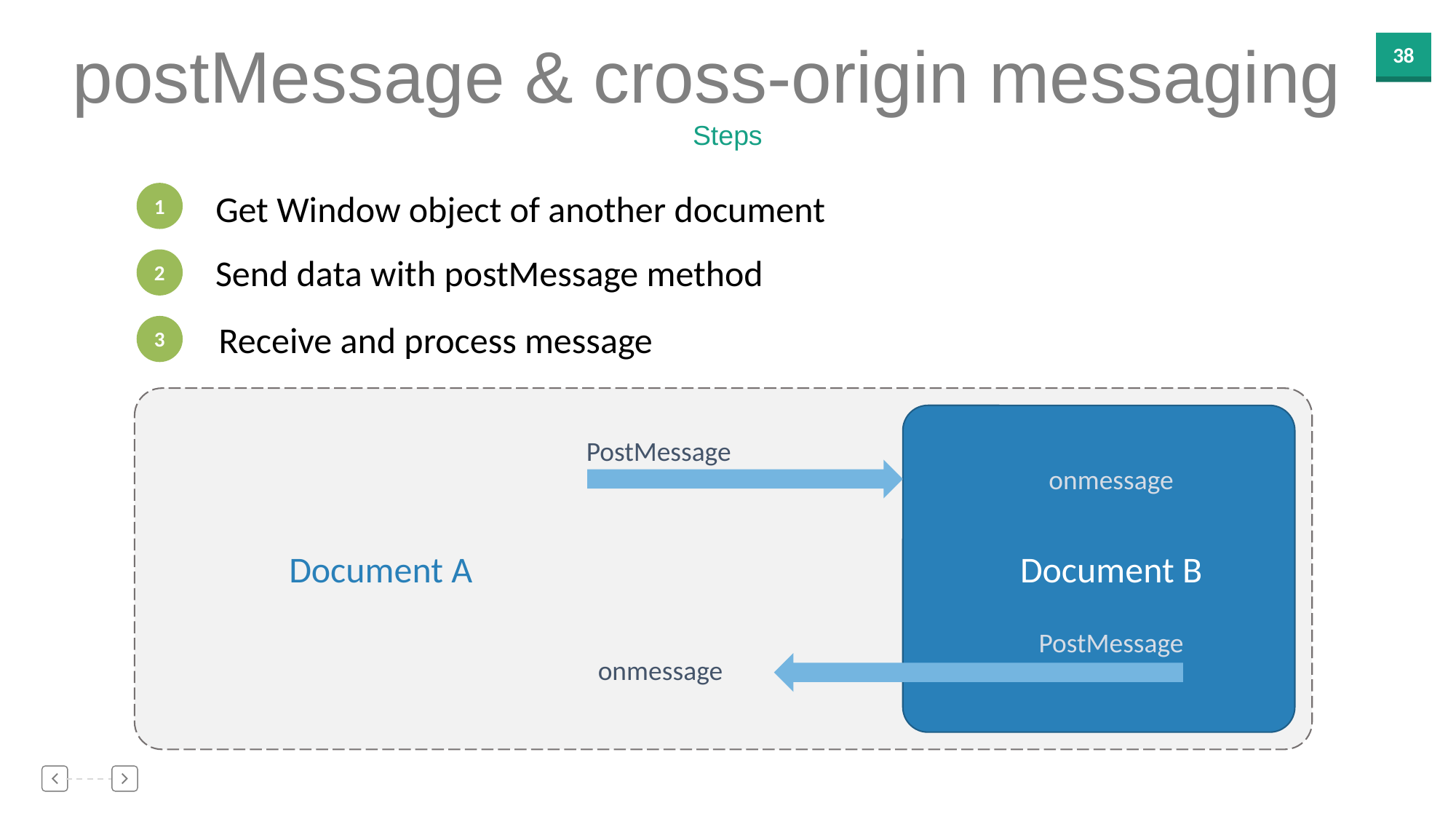

postMessage & cross-origin messaging
Steps
Get Window object of another document

1
Send data with postMessage method

2
Receive and process message

3

PostMessage
onmessage

Document A
Document B
PostMessage
onmessage